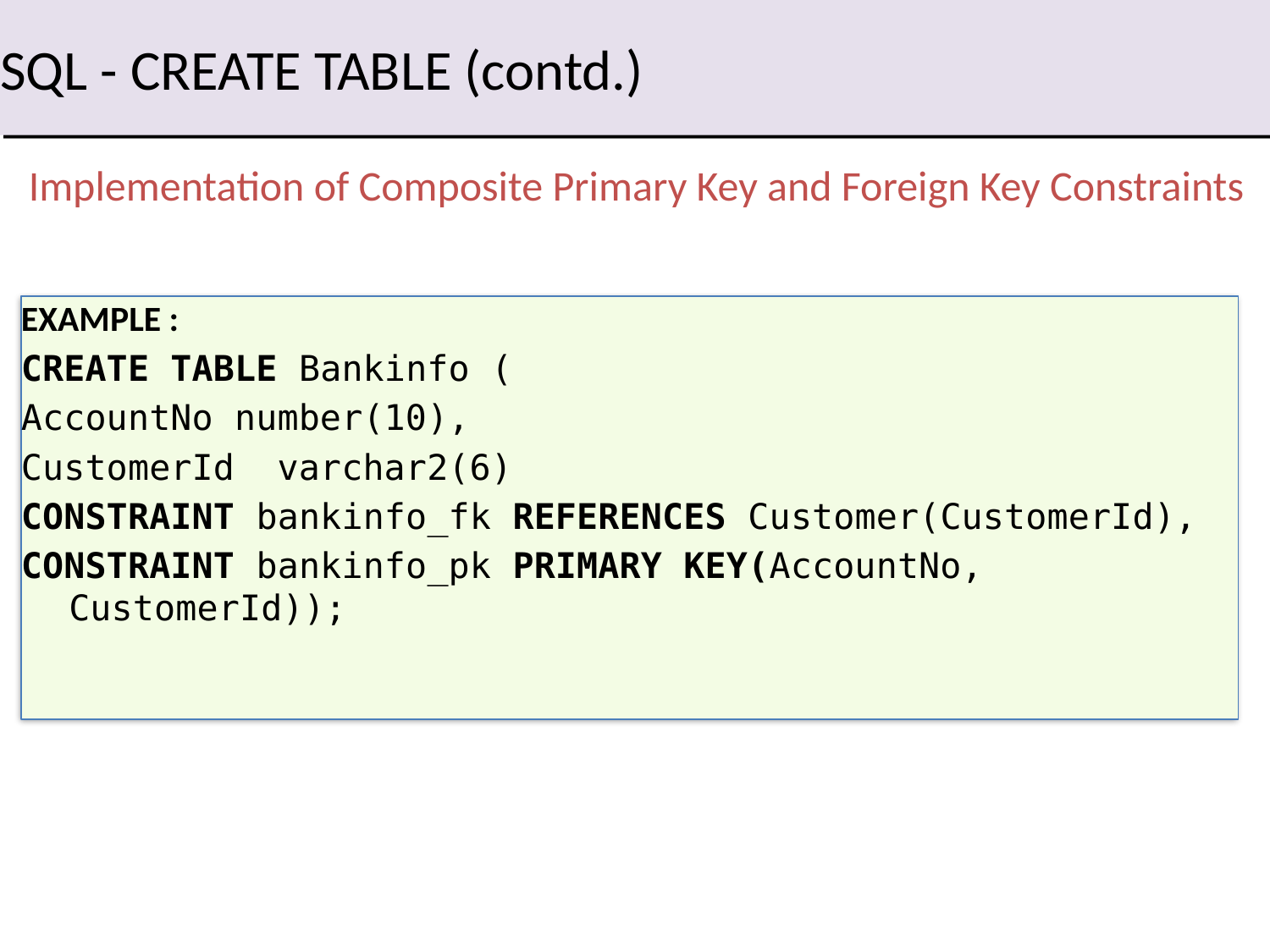

SQL - CREATE TABLE (contd.)
   Implementation of Composite Primary Key and Foreign Key Constraints

EXAMPLE :
CREATE TABLE Bankinfo (
AccountNo number(10),
CustomerId  varchar2(6)
CONSTRAINT bankinfo_fk REFERENCES Customer(CustomerId),
CONSTRAINT bankinfo_pk PRIMARY KEY(AccountNo, CustomerId));